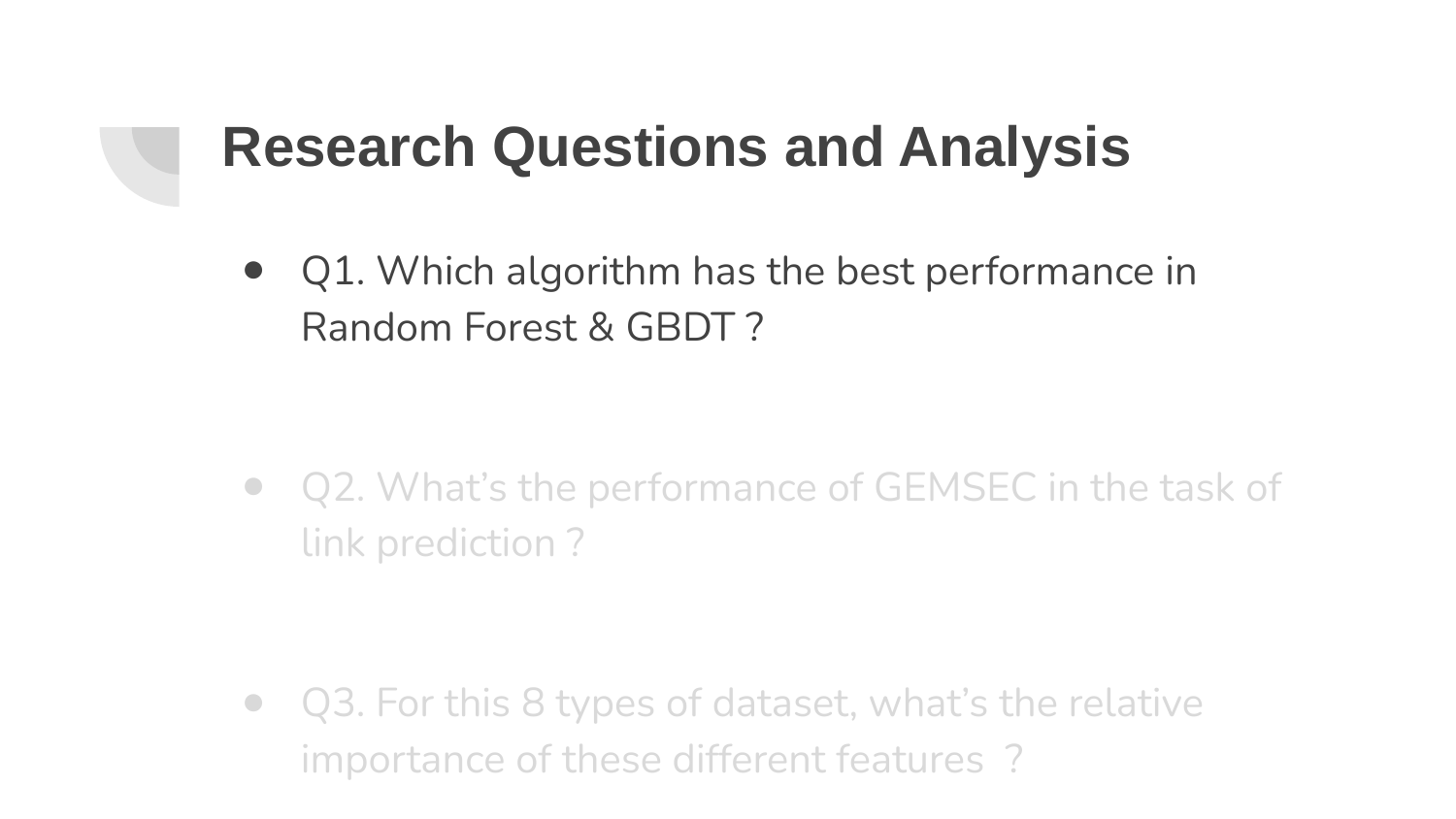

# Research Questions and Analysis
Q1. Which algorithm has the best performance in Random Forest & GBDT ?

Q2. What’s the performance of GEMSEC in the task of  link prediction ?

Q3. For this 8 types of dataset, what’s the relative importance of these different features  ?